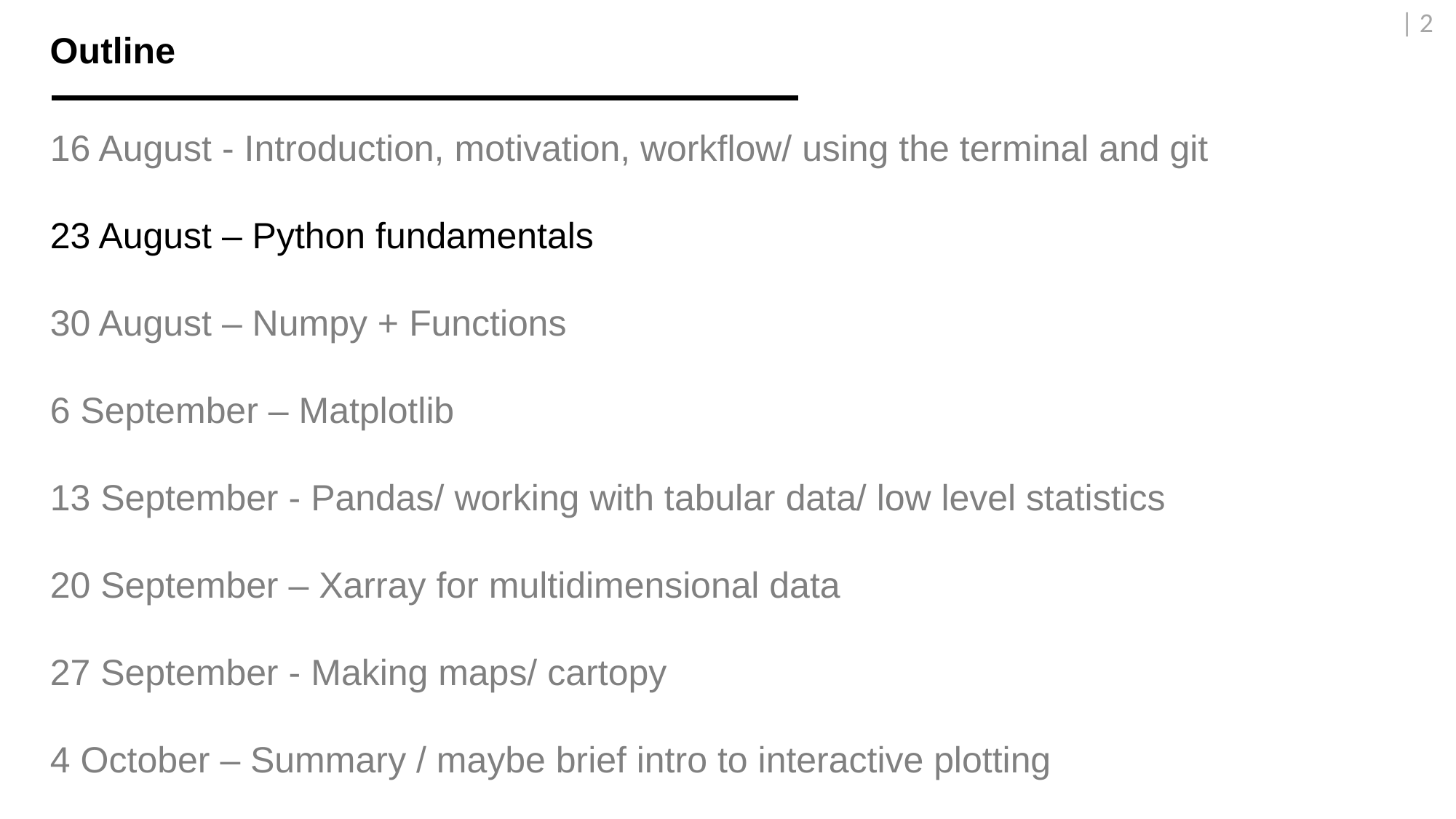

| 2
Outline
16 August - Introduction, motivation, workflow/ using the terminal and git

23 August – Python fundamentals

30 August – Numpy + Functions

6 September – Matplotlib

13 September - Pandas/ working with tabular data/ low level statistics

20 September – Xarray for multidimensional data

27 September - Making maps/ cartopy

4 October – Summary / maybe brief intro to interactive plotting